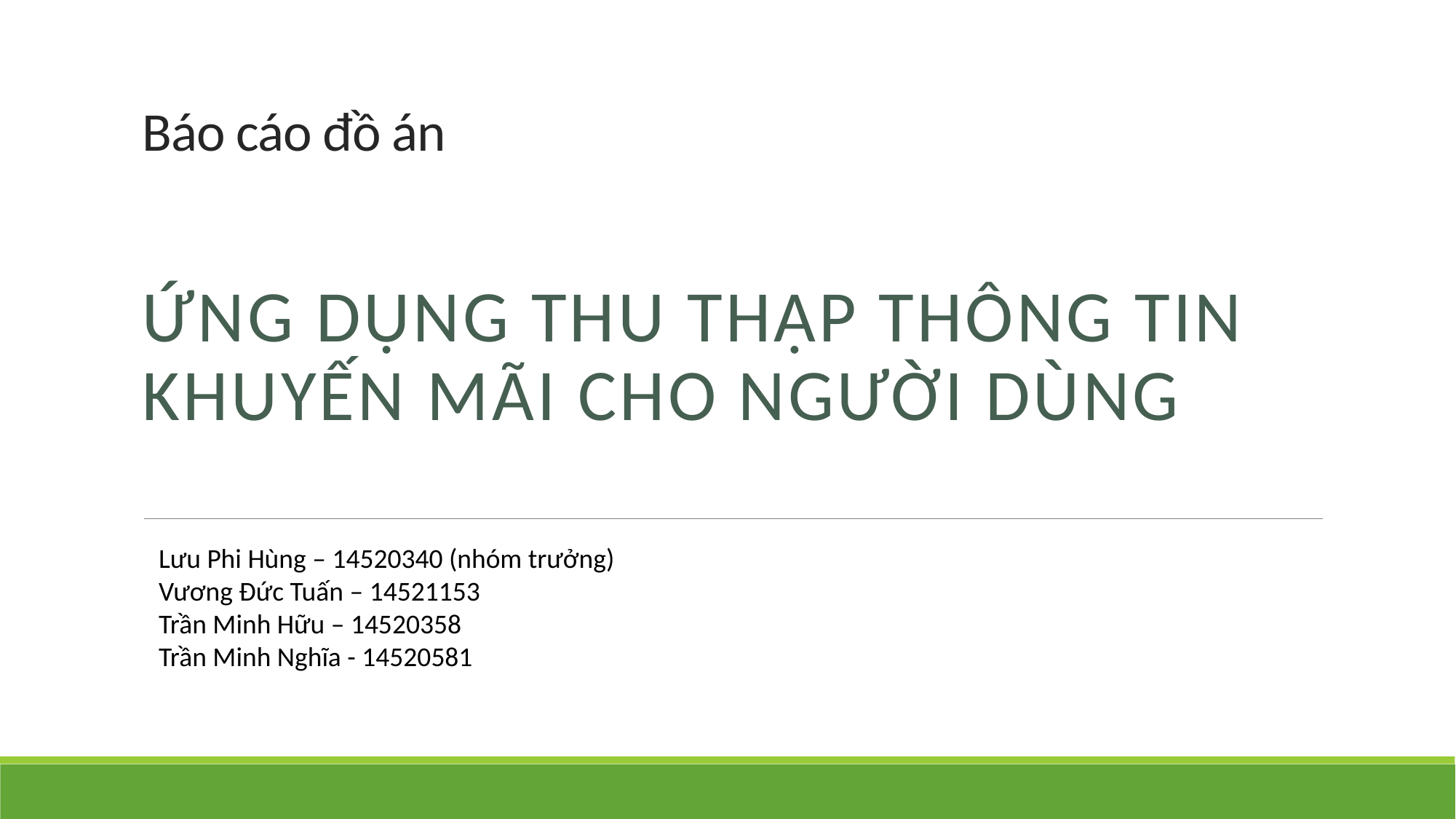

# Báo cáo đồ án
Ứng dụng thu thập thông tin khuyến mãi cho người dùng
Lưu Phi Hùng – 14520340 (nhóm trưởng)
Vương Đức Tuấn – 14521153
Trần Minh Hữu – 14520358
Trần Minh Nghĩa - 14520581